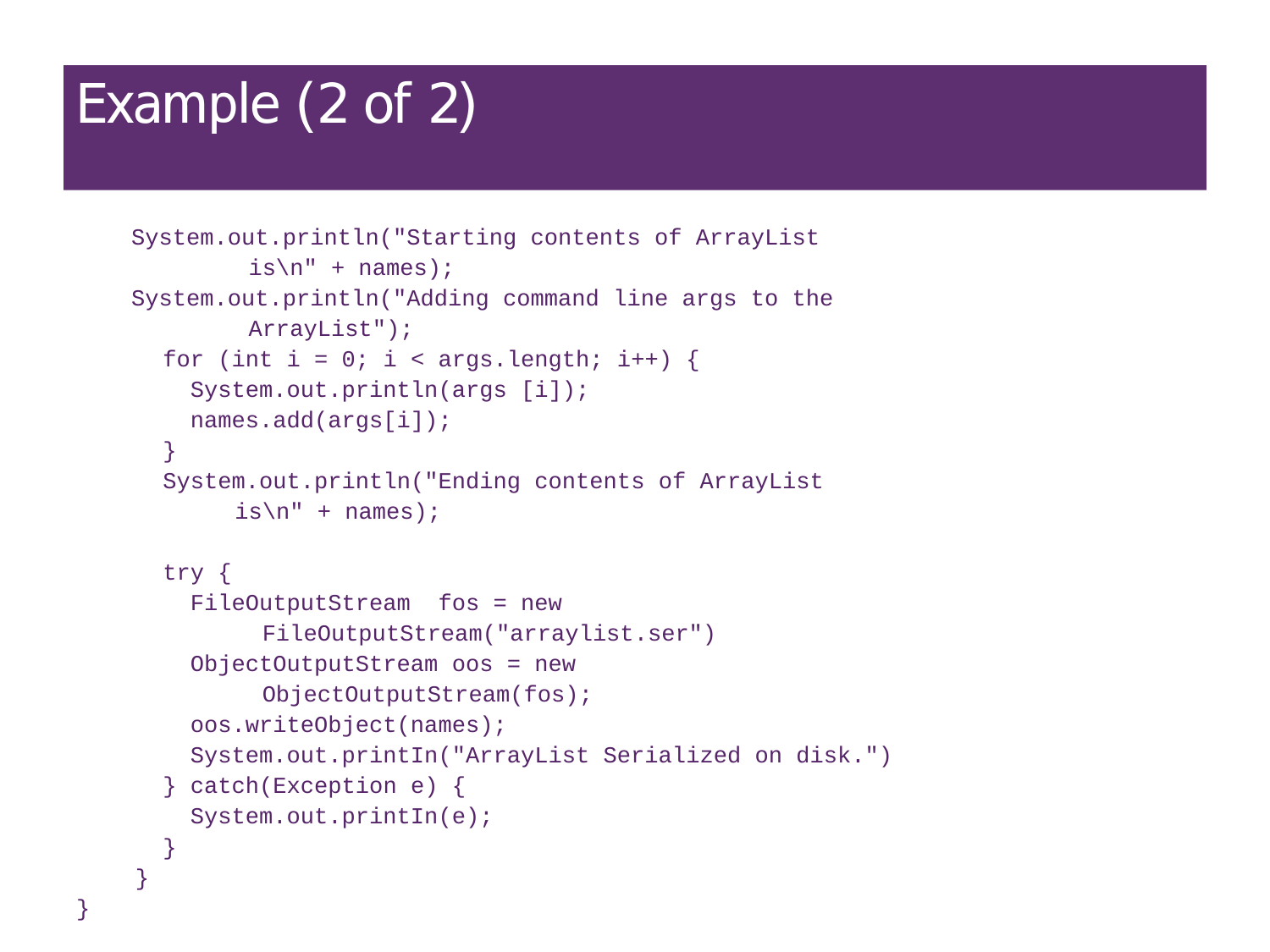

# Example (2 of 2)
    System.out.println("Starting contents of ArrayList
		 is\n" + names);
    System.out.println("Adding command line args to the
		 ArrayList");
	    for (int i = 0; i < args.length; i++) {
	      System.out.println(args [i]);
	      names.add(args[i]);
	    }
	    System.out.println("Ending contents of ArrayList
		is\n" + names);

	    try {
	      FileOutputStream  fos = new
		  FileOutputStream("arraylist.ser")
	      ObjectOutputStream oos = new
		  ObjectOutputStream(fos);
	      oos.writeObject(names);
	      System.out.printIn("ArrayList Serialized on disk.")
	    } catch(Exception e) {
	      System.out.printIn(e);
	    }
	  }
}